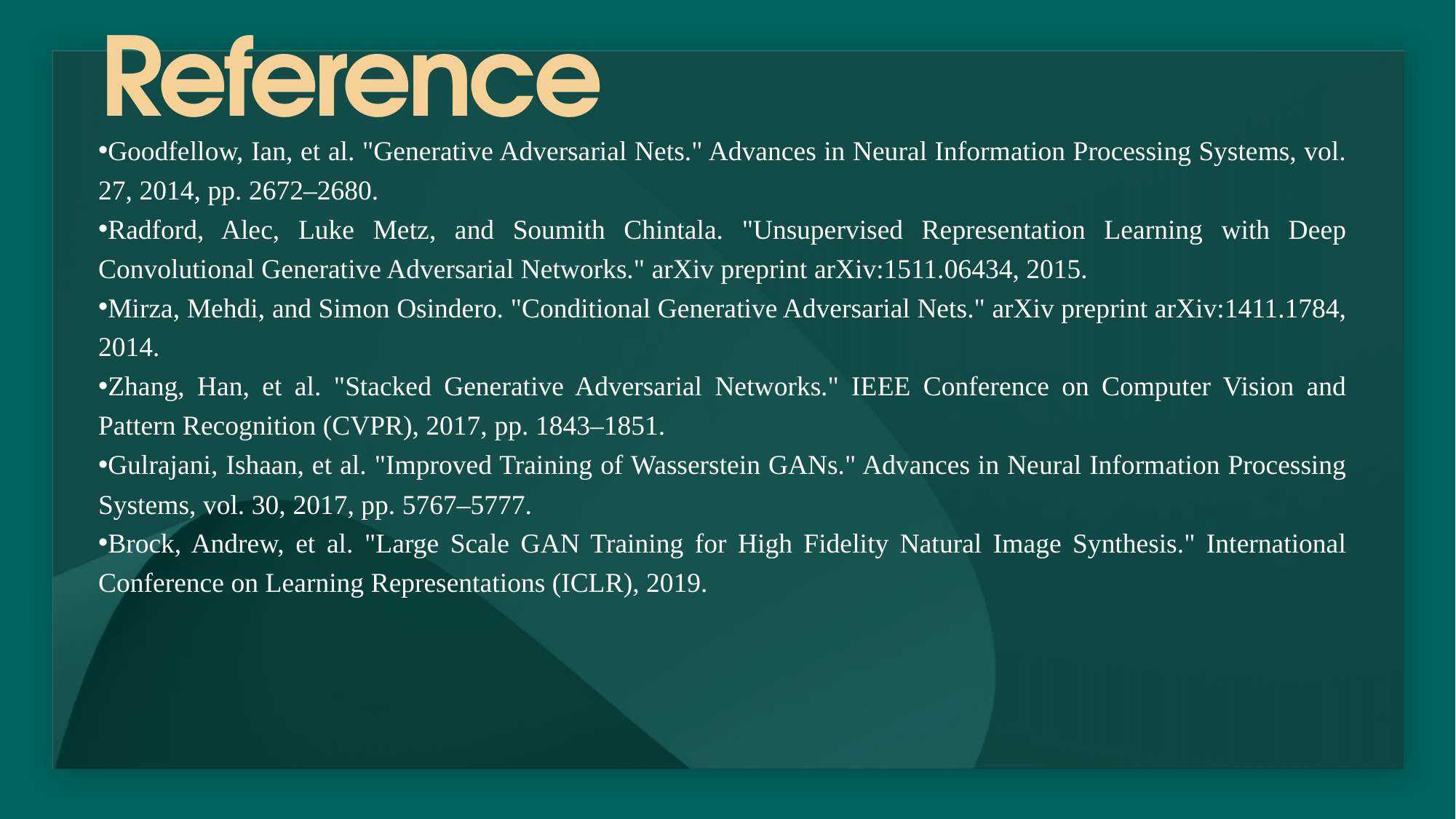

# Reference
Goodfellow, Ian, et al. "Generative Adversarial Nets." Advances in Neural Information Processing Systems, vol. 27, 2014, pp. 2672–2680.
Radford, Alec, Luke Metz, and Soumith Chintala. "Unsupervised Representation Learning with Deep Convolutional Generative Adversarial Networks." arXiv preprint arXiv:1511.06434, 2015.
Mirza, Mehdi, and Simon Osindero. "Conditional Generative Adversarial Nets." arXiv preprint arXiv:1411.1784, 2014.
Zhang, Han, et al. "Stacked Generative Adversarial Networks." IEEE Conference on Computer Vision and Pattern Recognition (CVPR), 2017, pp. 1843–1851.
Gulrajani, Ishaan, et al. "Improved Training of Wasserstein GANs." Advances in Neural Information Processing Systems, vol. 30, 2017, pp. 5767–5777.
Brock, Andrew, et al. "Large Scale GAN Training for High Fidelity Natural Image Synthesis." International Conference on Learning Representations (ICLR), 2019.